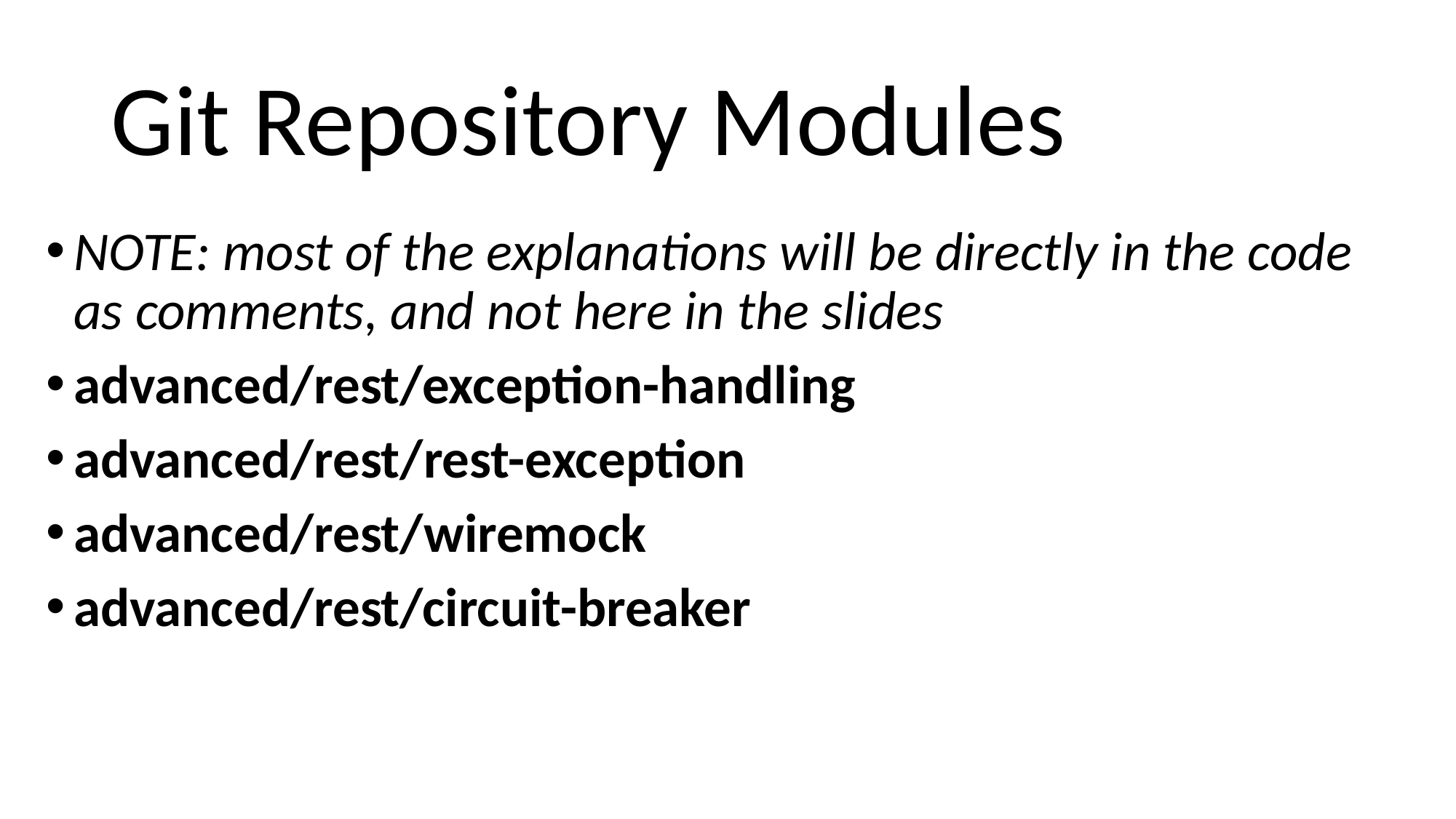

# Git Repository Modules
NOTE: most of the explanations will be directly in the code as comments, and not here in the slides
advanced/rest/exception-handling
advanced/rest/rest-exception
advanced/rest/wiremock
advanced/rest/circuit-breaker